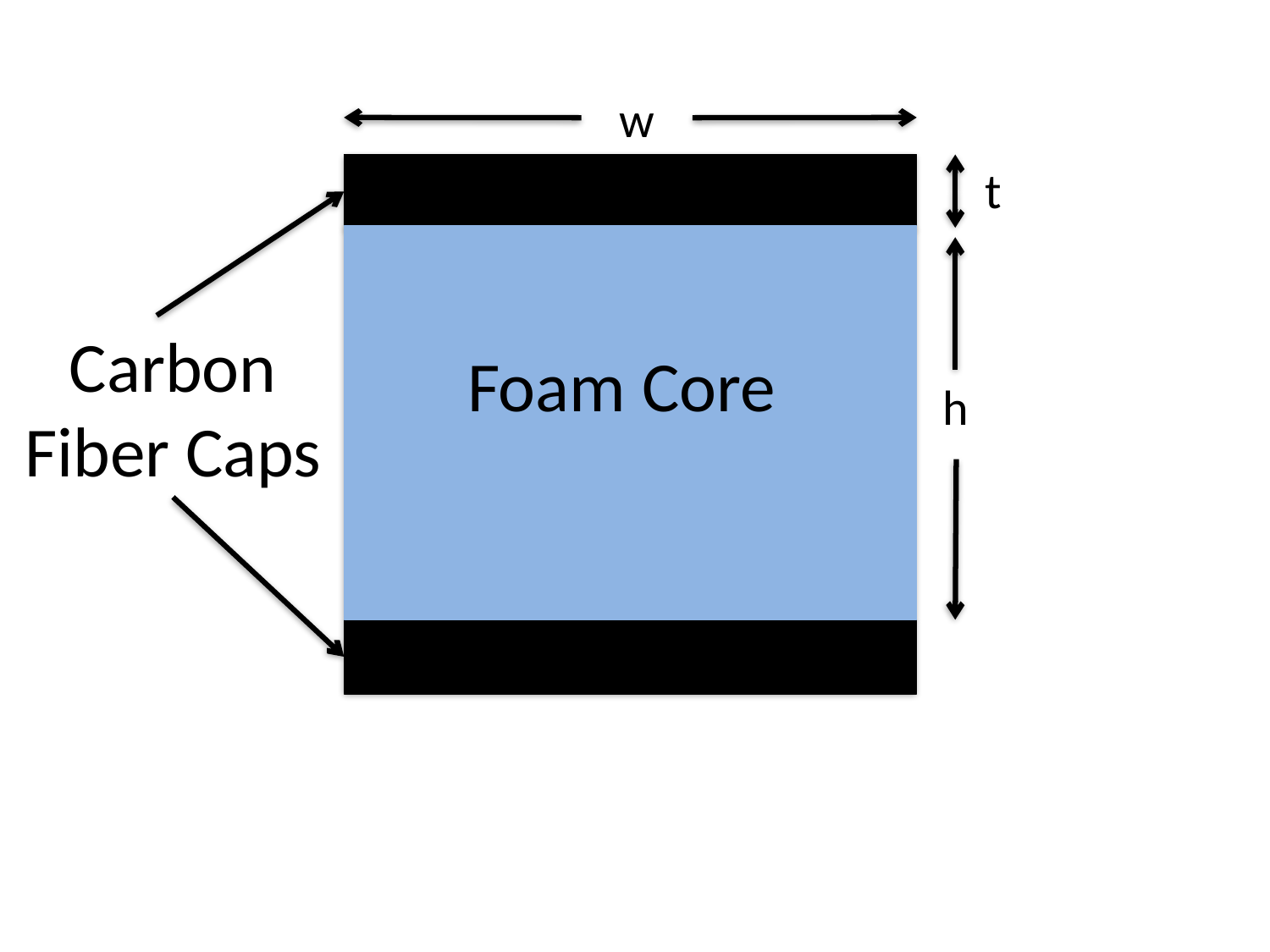

w
t

Carbon Fiber Caps
Foam Core
h